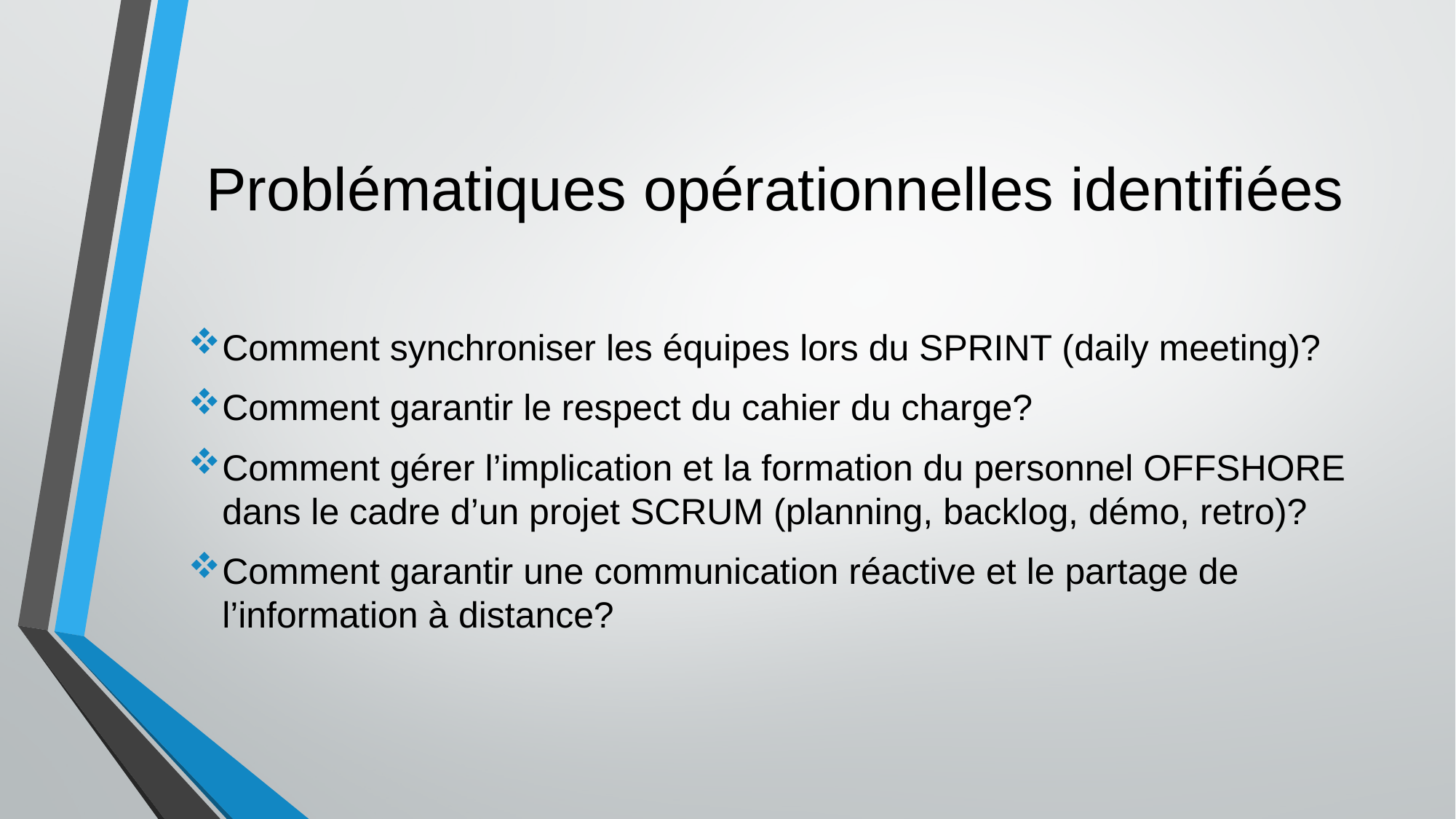

# Problématiques opérationnelles identifiées
Comment synchroniser les équipes lors du SPRINT (daily meeting)?
Comment garantir le respect du cahier du charge?
Comment gérer l’implication et la formation du personnel OFFSHORE dans le cadre d’un projet SCRUM (planning, backlog, démo, retro)?
Comment garantir une communication réactive et le partage de l’information à distance?